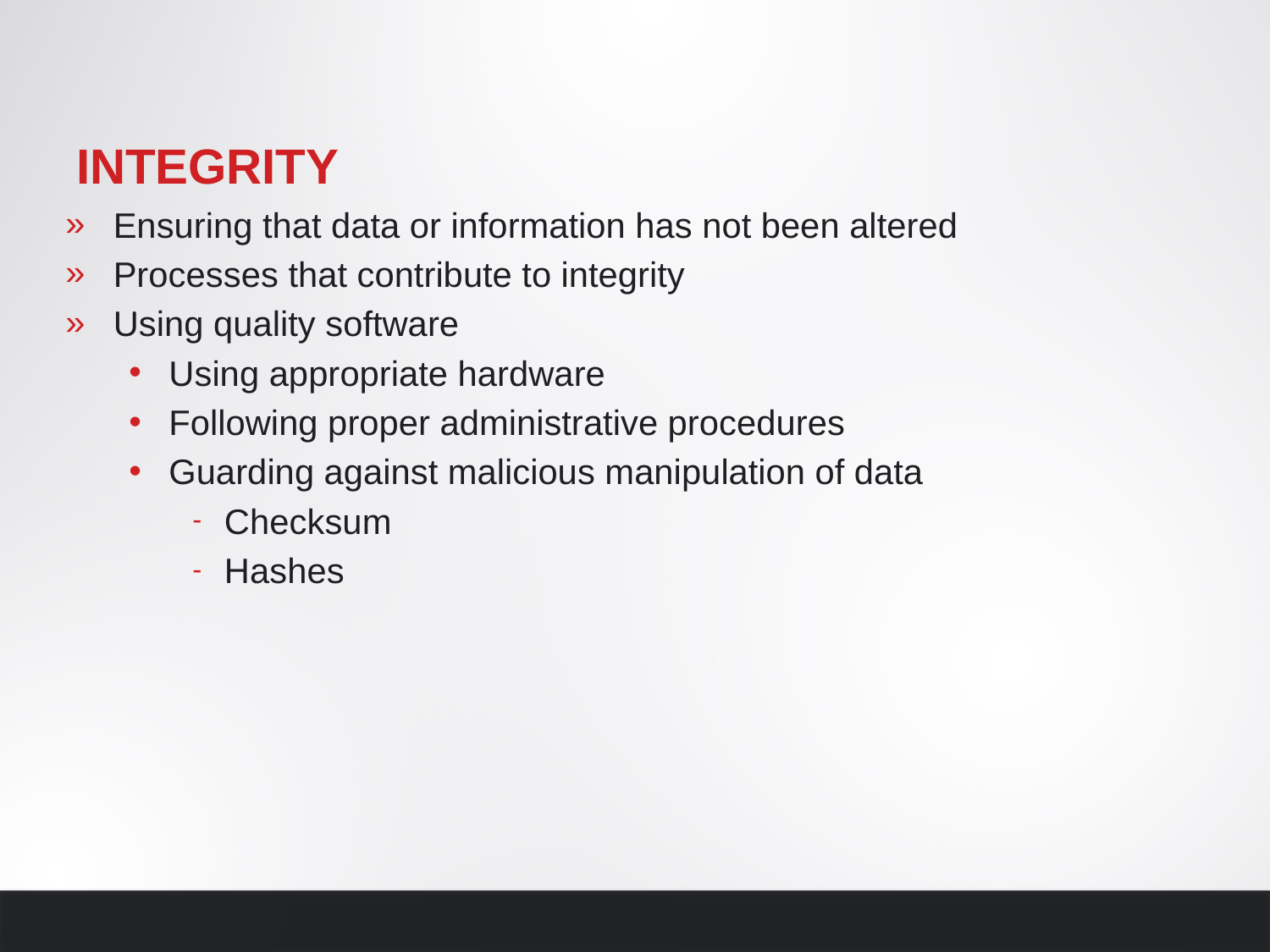

# Integrity
Ensuring that data or information has not been altered
Processes that contribute to integrity
Using quality software
Using appropriate hardware
Following proper administrative procedures
Guarding against malicious manipulation of data
Checksum
Hashes